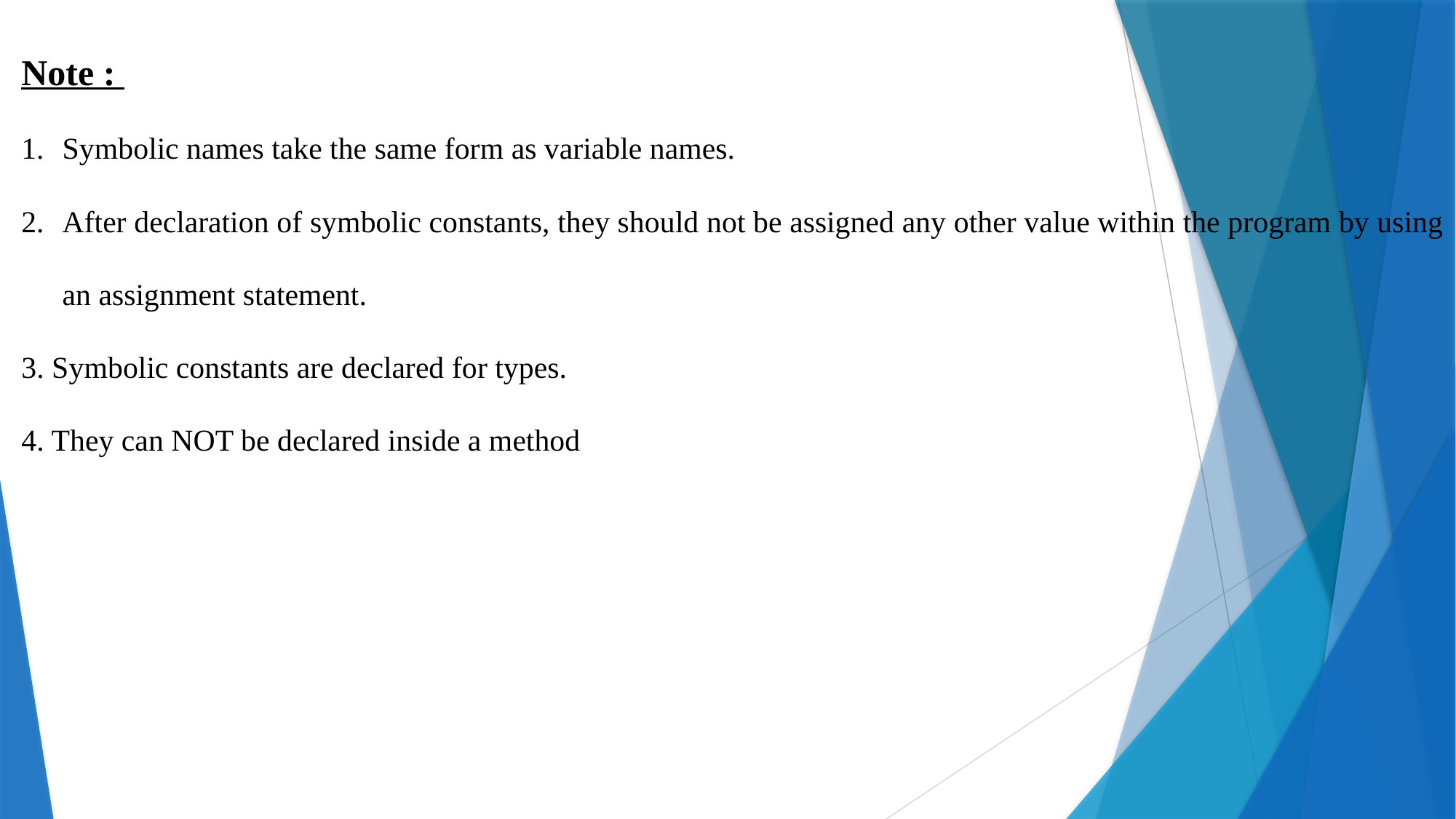

Note :
Symbolic names take the same form as variable names.
After declaration of symbolic constants, they should not be assigned any other value within the program by using an assignment statement.
3. Symbolic constants are declared for types.
4. They can NOT be declared inside a method